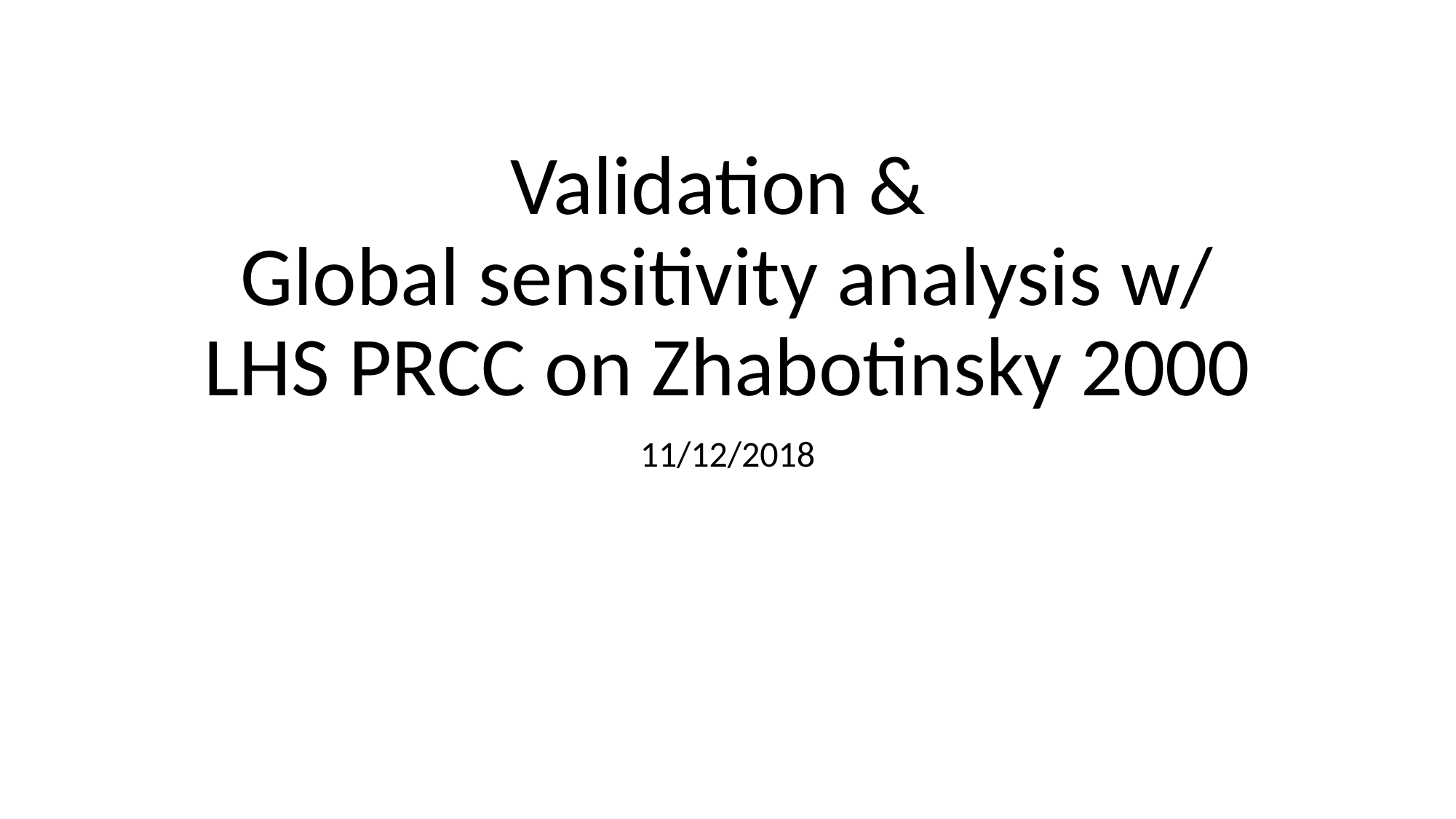

# Validation & Global sensitivity analysis w/ LHS PRCC on Zhabotinsky 2000
11/12/2018